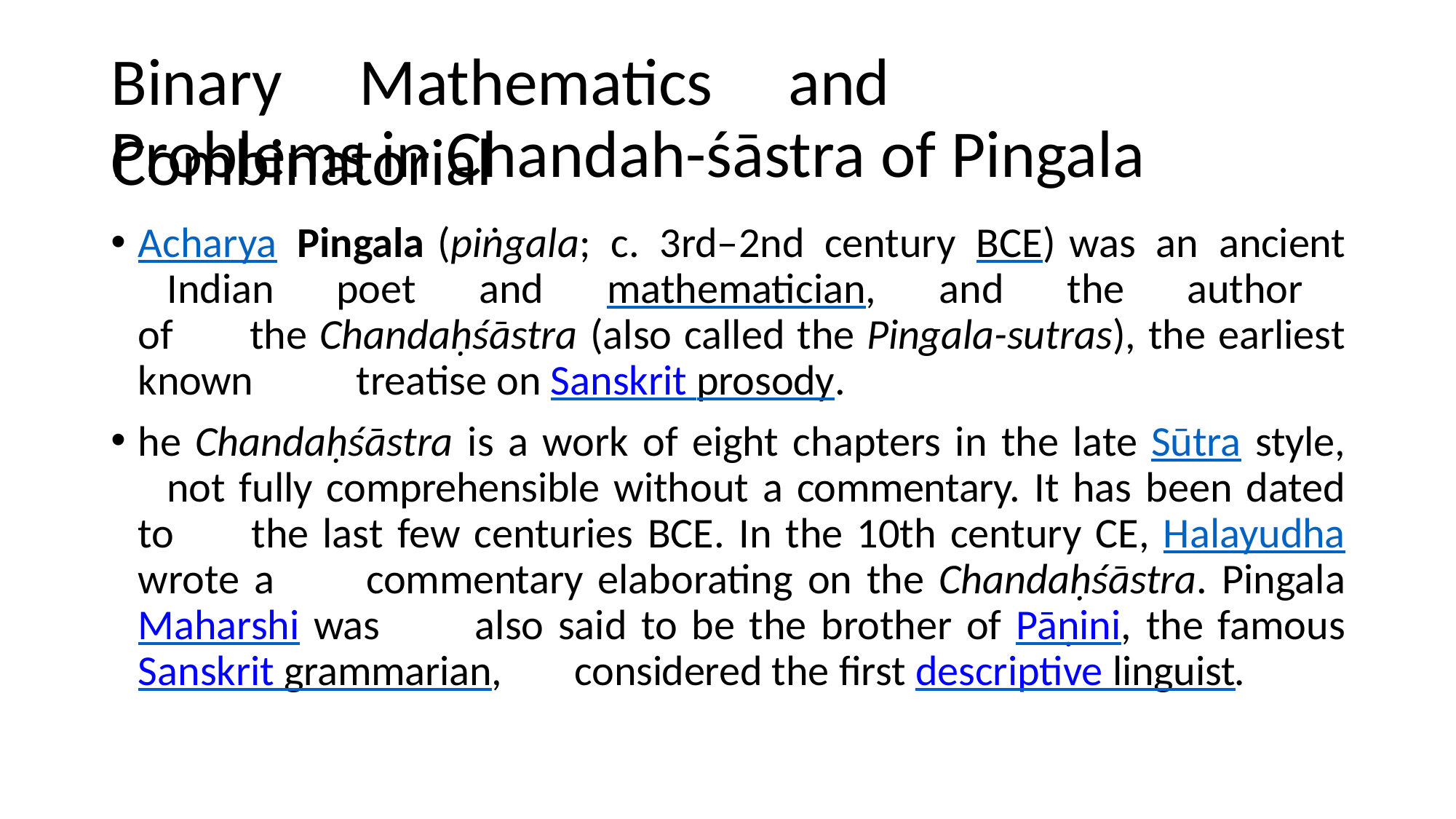

# Binary	Mathematics	and	Combinatorial
Problems in Chandah-śāstra of Pingala
Acharya Pingala (piṅgala; c. 3rd–2nd century BCE) was an ancient 	Indian   poet   and   mathematician,   and   the   author   of 	the Chandaḥśāstra (also called the Pingala-sutras), the earliest known 	treatise on Sanskrit prosody.
he Chandaḥśāstra is a work of eight chapters in the late Sūtra style, 	not fully comprehensible without a commentary. It has been dated to 	the last few centuries BCE. In the 10th century CE, Halayudha wrote a 	commentary elaborating on the Chandaḥśāstra. Pingala Maharshi was 	also said to be the brother of Pāṇini, the famous Sanskrit grammarian, 	considered the first descriptive linguist.